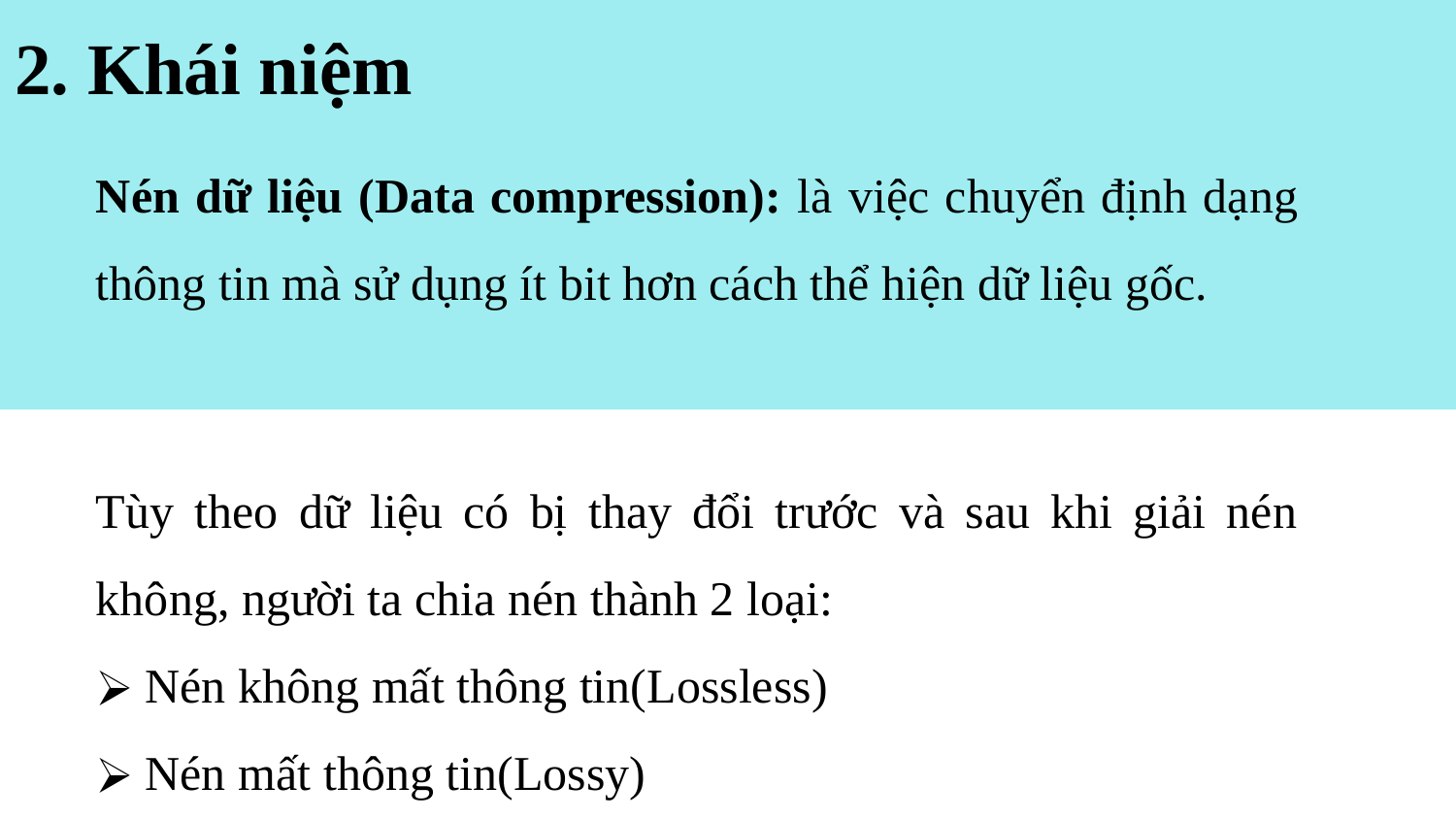

# 2. Khái niệm
Nén dữ liệu (Data compression): là việc chuyển định dạng thông tin mà sử dụng ít bit hơn cách thể hiện dữ liệu gốc.
Tùy theo dữ liệu có bị thay đổi trước và sau khi giải nén không, người ta chia nén thành 2 loại:
 Nén không mất thông tin(Lossless)
 Nén mất thông tin(Lossy)